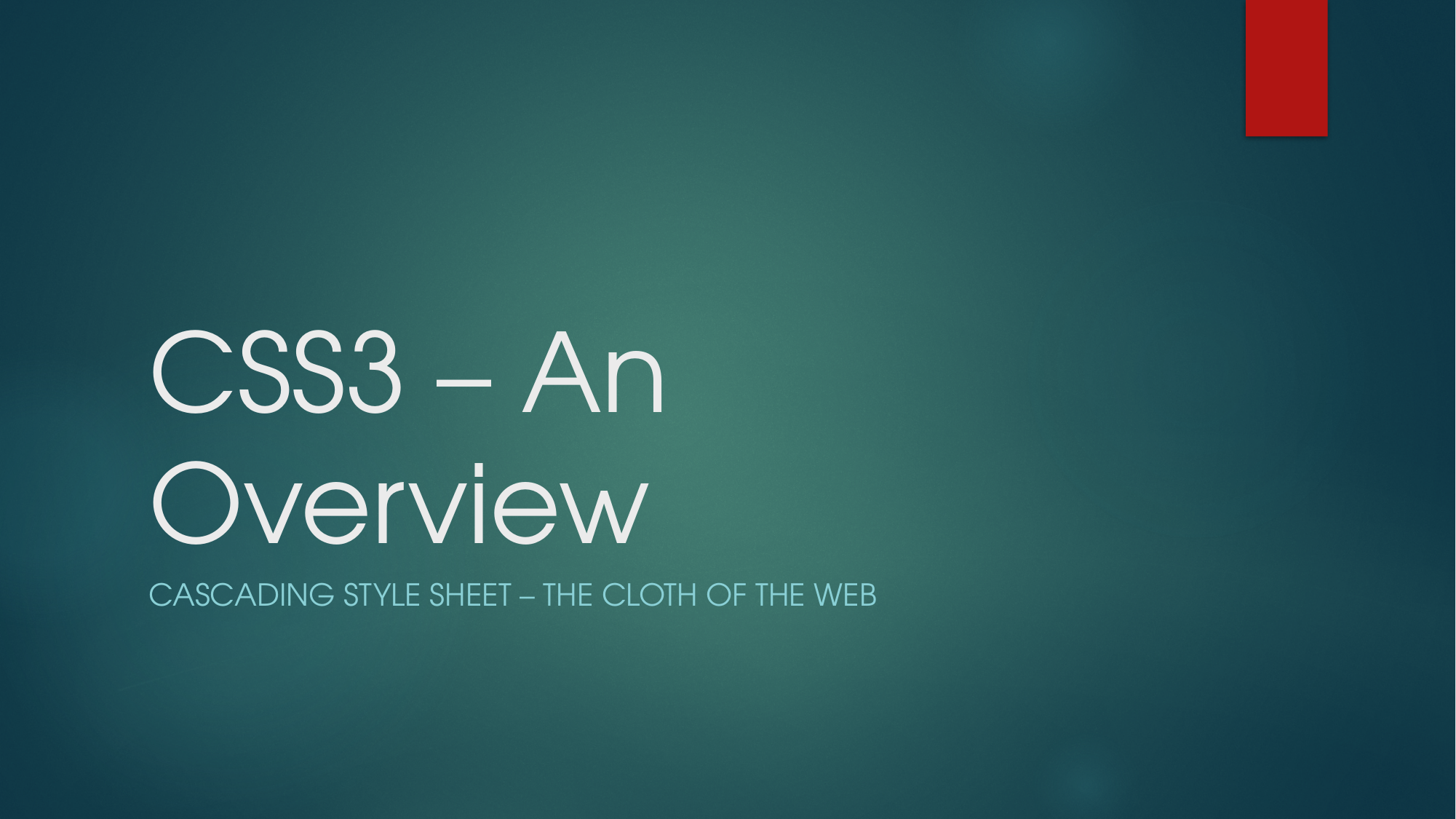

# CSS3 – An Overview
Cascading Style Sheet – The Cloth of the Web